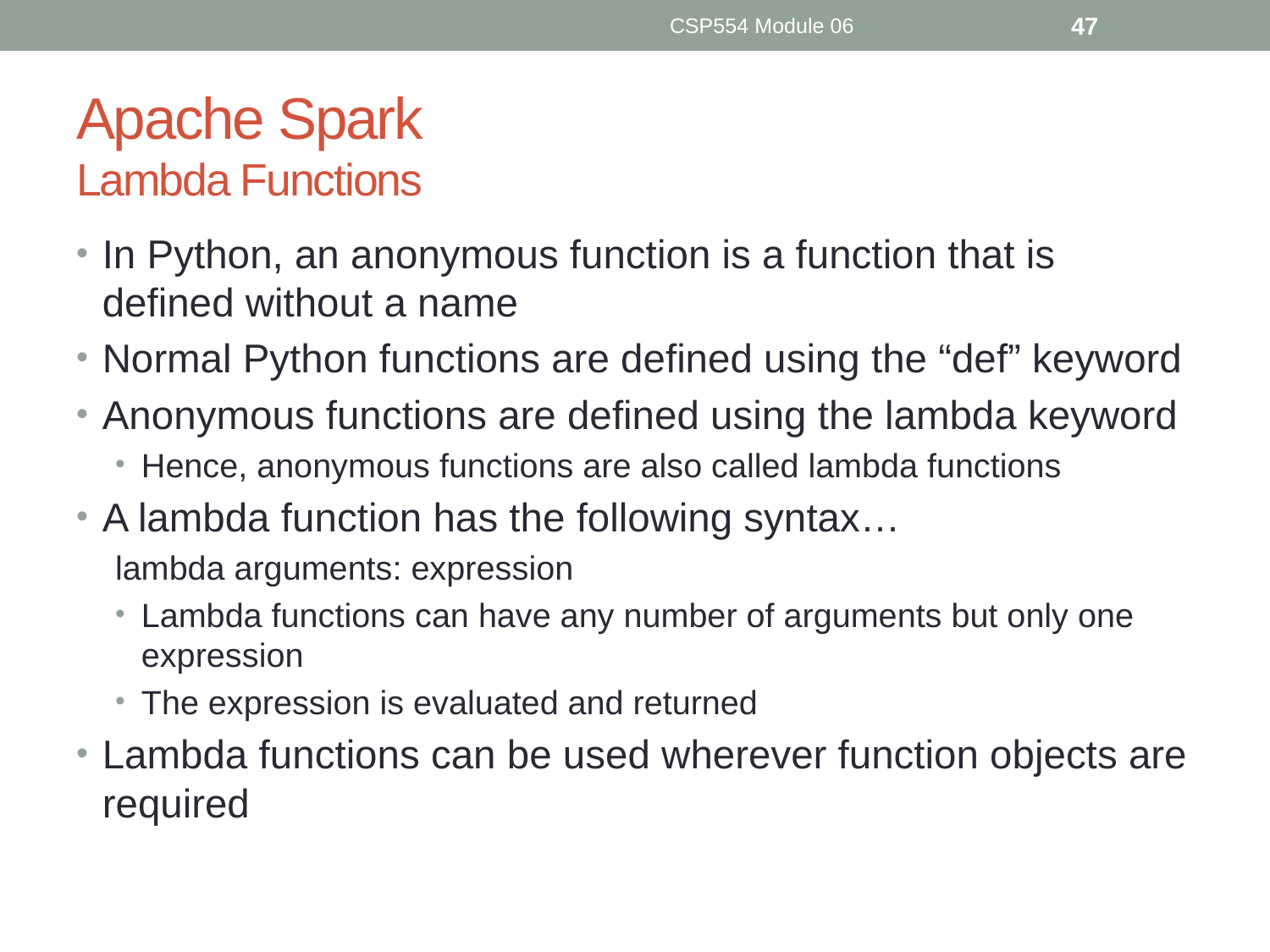

CSP554 Module 06
47
# Apache Spark Lambda Functions
In Python, an anonymous function is a function that is defined without a name
Normal Python functions are defined using the “def” keyword
Anonymous functions are defined using the lambda keyword
Hence, anonymous functions are also called lambda functions
A lambda function has the following syntax…
lambda arguments: expression
Lambda functions can have any number of arguments but only one expression
The expression is evaluated and returned
Lambda functions can be used wherever function objects are required